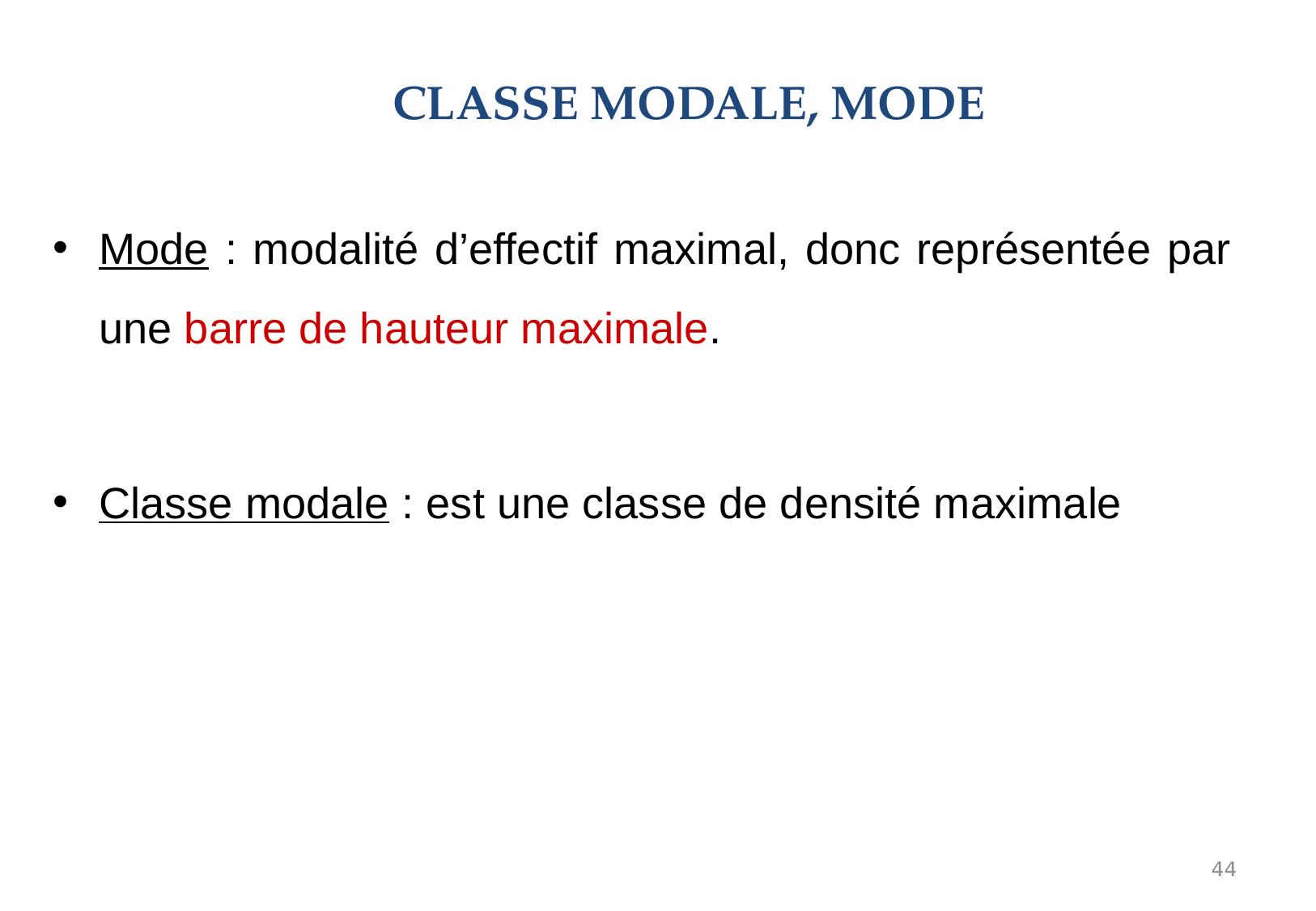

CLASSE MODALE, MODE
Mode : modalité d’effectif maximal, donc représentée par une barre de hauteur maximale.

Classe modale : est une classe de densité maximale

44